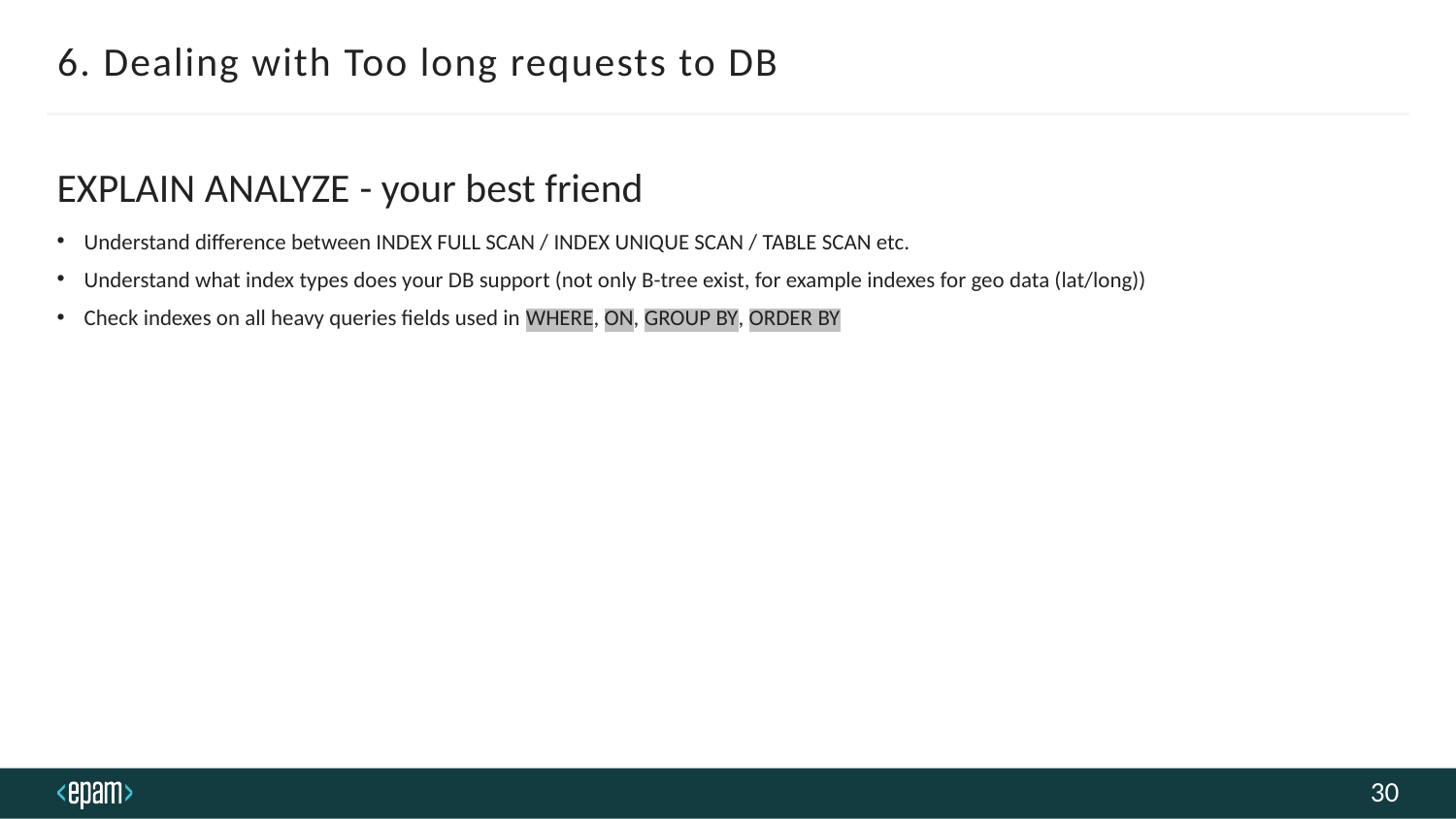

# 6. Dealing with Too long requests to DB
EXPLAIN ANALYZE - your best friend
Understand difference between INDEX FULL SCAN / INDEX UNIQUE SCAN / TABLE SCAN etc.
Understand what index types does your DB support (not only B-tree exist, for example indexes for geo data (lat/long))
Check indexes on all heavy queries fields used in WHERE, ON, GROUP BY, ORDER BY
30